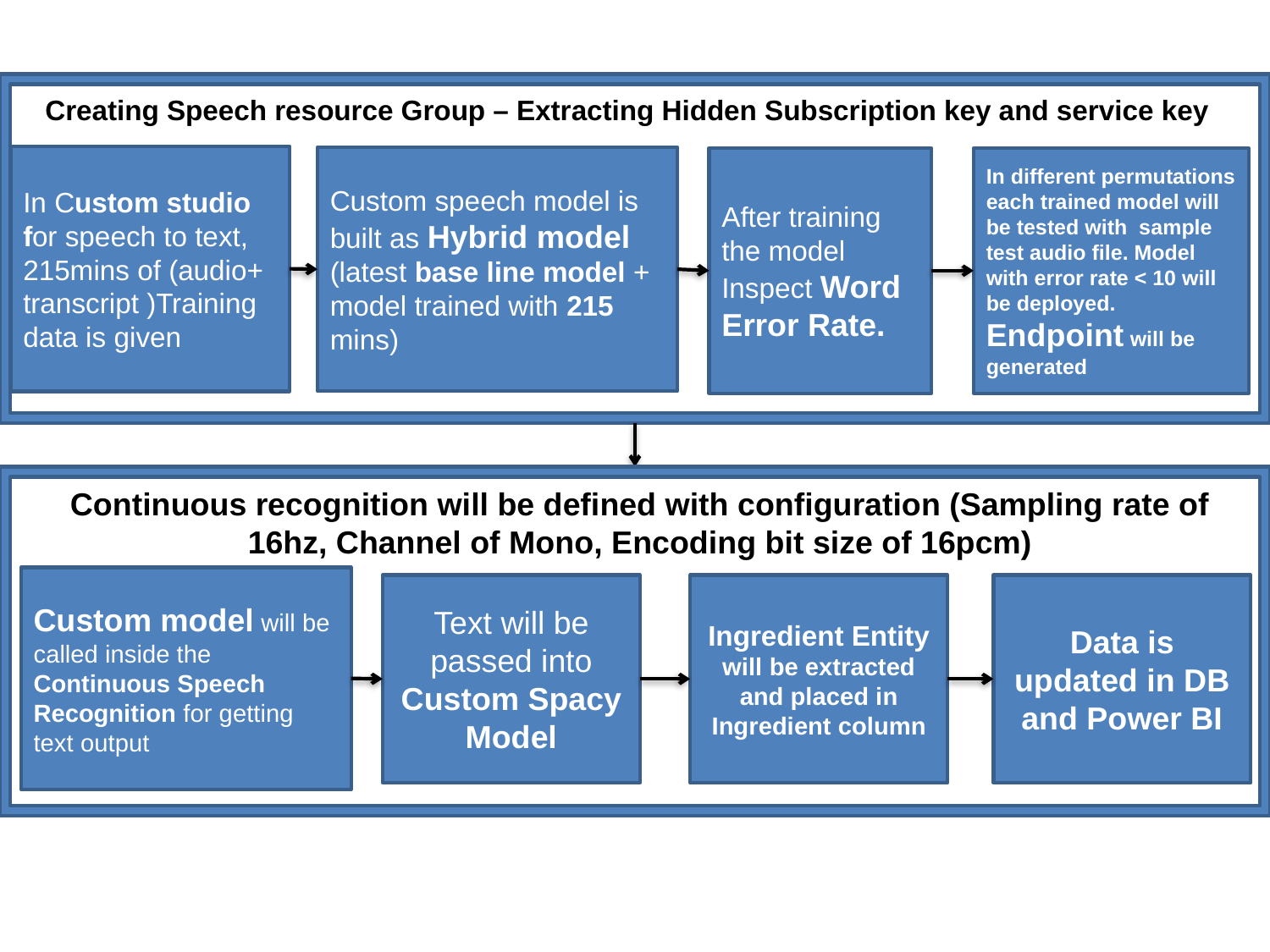

Creating Speech resource Group – Extracting Hidden Subscription key and service key
In Custom studio for speech to text, 215mins of (audio+ transcript )Training data is given
Custom speech model is built as Hybrid model  (latest base line model + model trained with 215 mins)
After training  the model Inspect Word Error Rate.
In different permutations each trained model will be tested with  sample test audio file. Model with error rate < 10 will be deployed. Endpoint will be generated

Continuous recognition will be defined with configuration (Sampling rate of 16hz, Channel of Mono, Encoding bit size of 16pcm)
Custom model will be called inside the  Continuous Speech Recognition for getting text output
Text will be passed into Custom Spacy Model
Ingredient Entity will be extracted and placed in Ingredient column
Data is updated in DB and Power BI